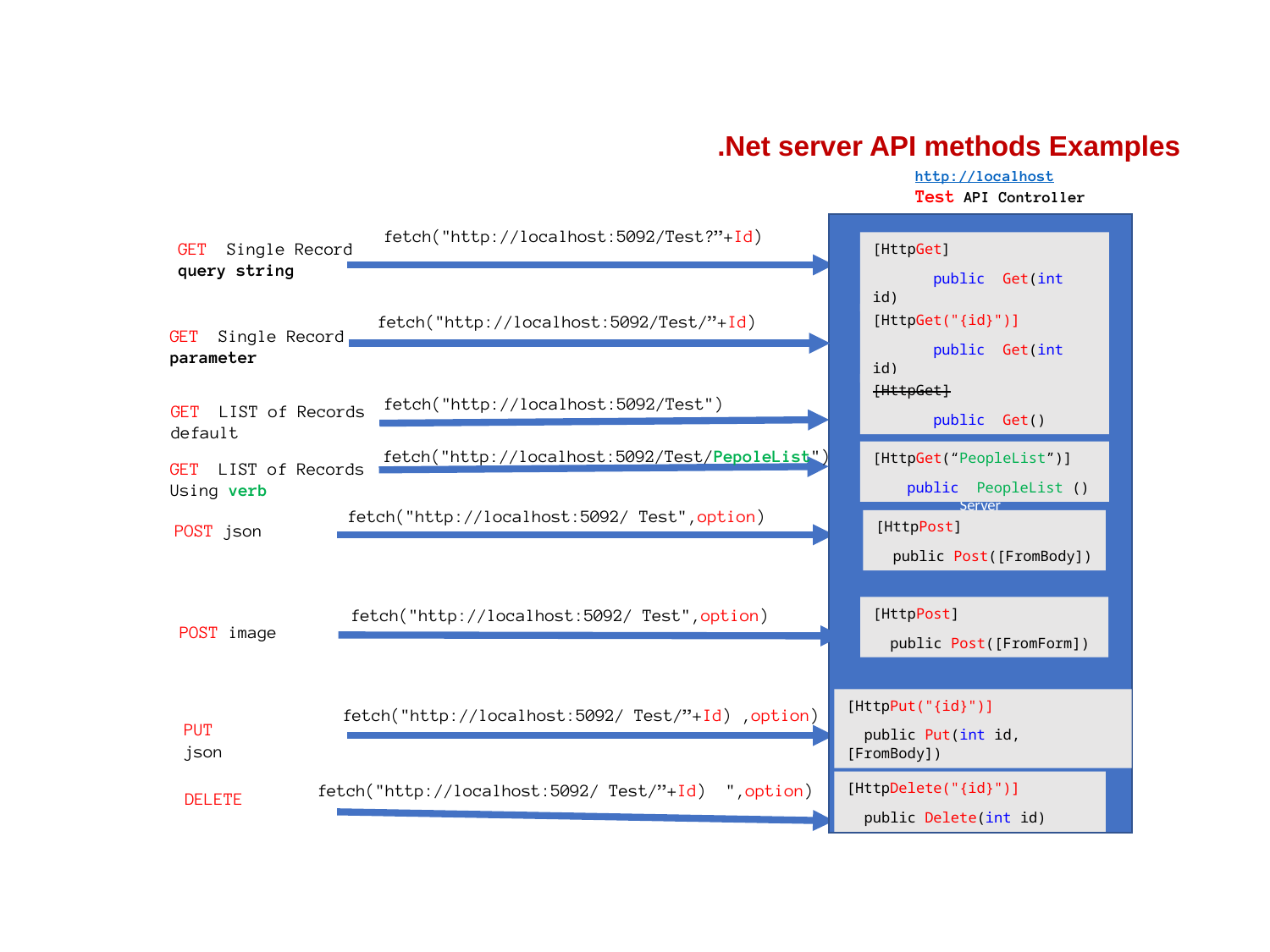

.Net server API methods Examples
http://localhost
Test API Controller
Server
API
Controller
fetch("http://localhost:5092/Test?”+Id)
GET  Single Record
query string
[HttpGet]
       public  Get(int id)
fetch("http://localhost:5092/Test/”+Id)
[HttpGet("{id}")]
       public  Get(int id)
GET  Single Record
parameter
[HttpGet]
       public  Get()
fetch("http://localhost:5092/Test")
GET  LIST of Records
default
fetch("http://localhost:5092/Test/PepoleList")
[HttpGet(“PeopleList”)]
    public  PeopleList ()
GET  LIST of Records
Using verb
fetch("http://localhost:5092/ Test",option)
[HttpPost]
  public Post([FromBody])
POST json
fetch("http://localhost:5092/ Test",option)
[HttpPost]
  public Post([FromForm])
POST image
[HttpPut("{id}")]
  public Put(int id, [FromBody])
fetch("http://localhost:5092/ Test/”+Id) ,option)
PUT json
fetch("http://localhost:5092/ Test/”+Id)  ",option)
[HttpDelete("{id}")]
  public Delete(int id)
DELETE